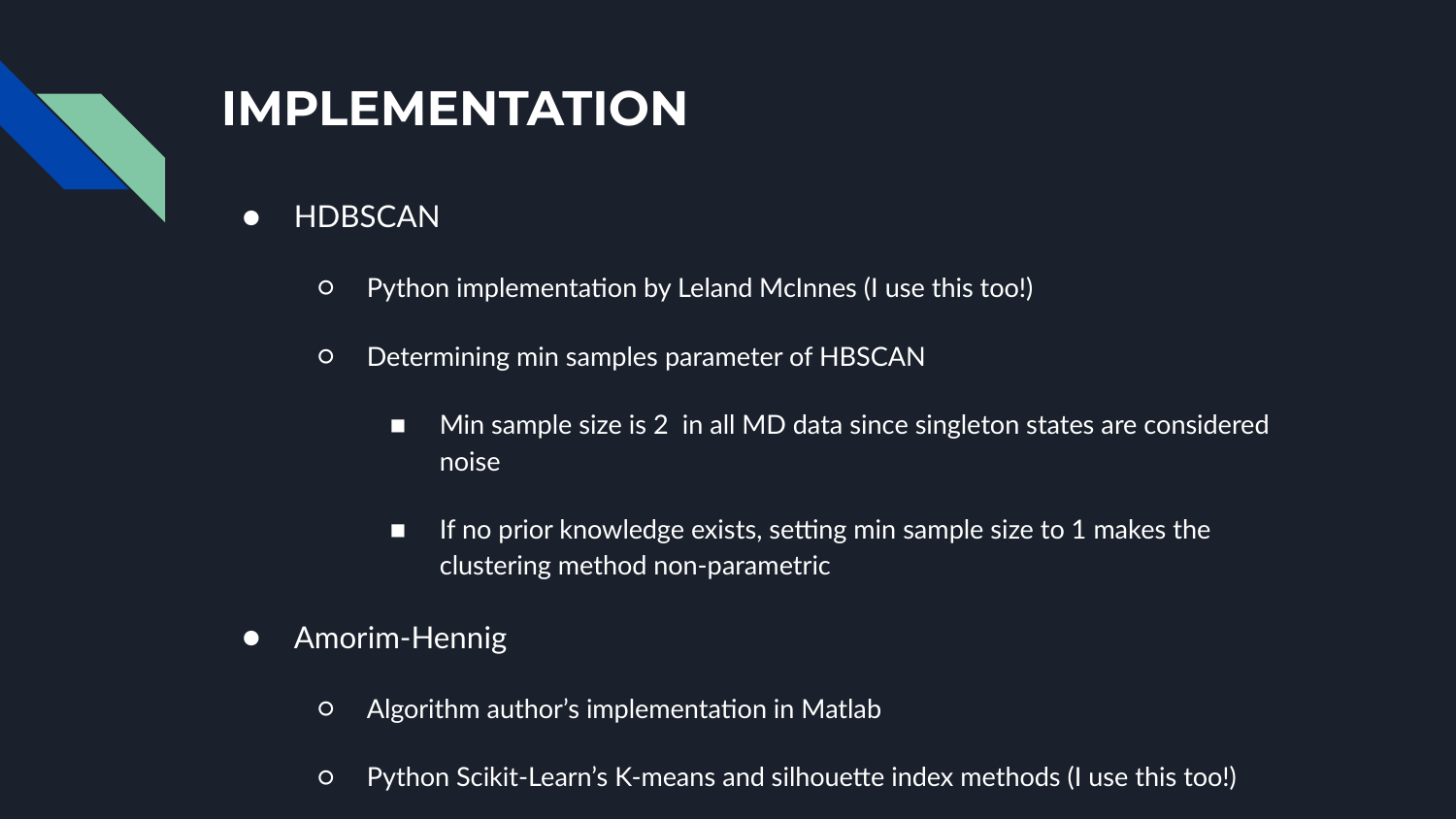

# IMPLEMENTATION
HDBSCAN
Python implementation by Leland McInnes (I use this too!)
Determining min samples parameter of HBSCAN
Min sample size is 2  in all MD data since singleton states are considered noise
If no prior knowledge exists, setting min sample size to 1 makes the clustering method non-parametric
Amorim-Hennig
Algorithm author’s implementation in Matlab
Python Scikit-Learn’s K-means and silhouette index methods (I use this too!)
Other libraries
MDtraj and Numpy
Computational resources
Eight 2.4 GHz cores
120GB of RAM